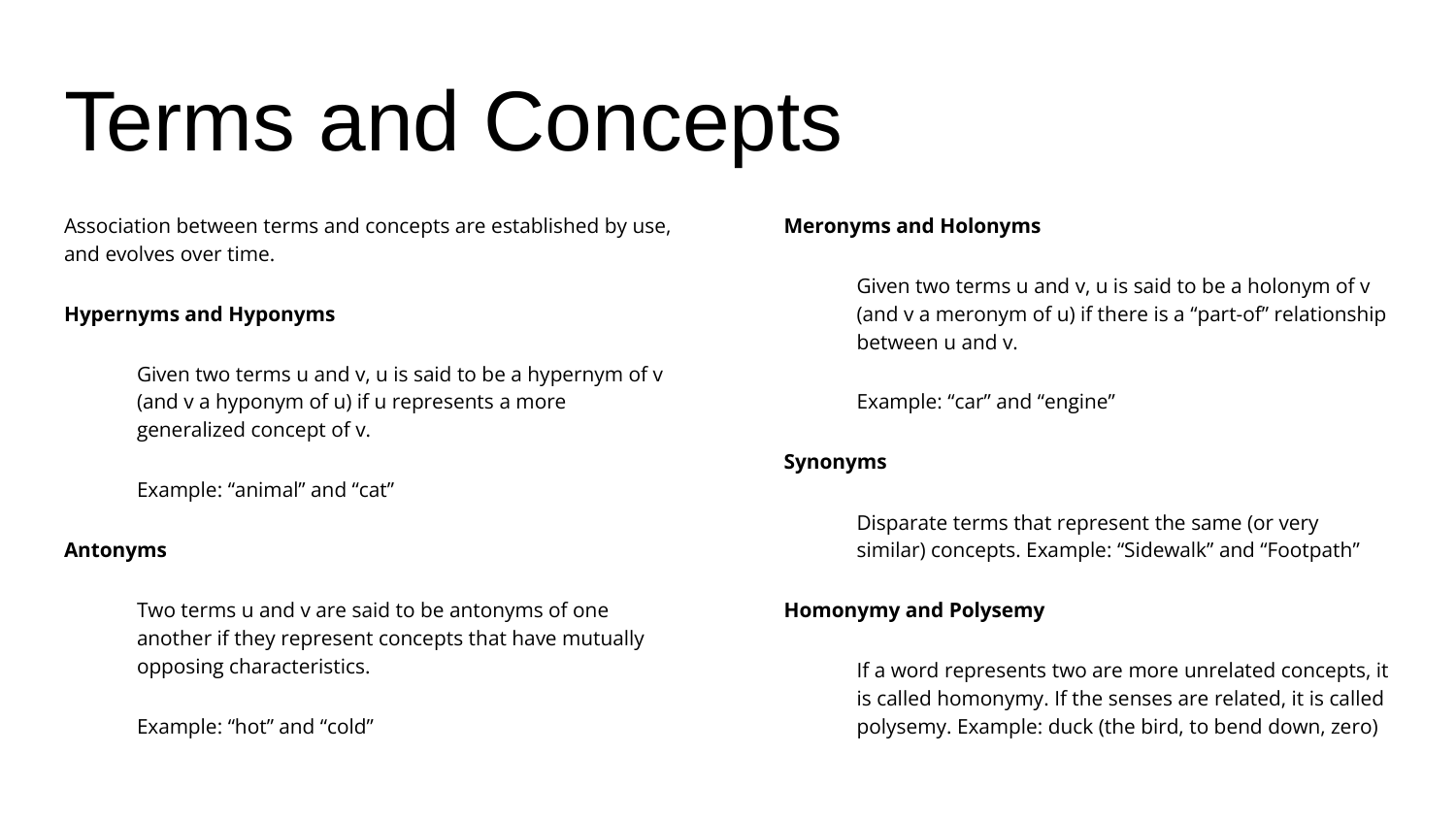

# Terms and Concepts
Association between terms and concepts are established by use, and evolves over time.
Hypernyms and Hyponyms
Given two terms u and v, u is said to be a hypernym of v (and v a hyponym of u) if u represents a more generalized concept of v.
Example: “animal” and “cat”
Antonyms
Two terms u and v are said to be antonyms of one another if they represent concepts that have mutually opposing characteristics.
Example: “hot” and “cold”
Meronyms and Holonyms
Given two terms u and v, u is said to be a holonym of v (and v a meronym of u) if there is a “part-of” relationship between u and v.
Example: “car” and “engine”
Synonyms
Disparate terms that represent the same (or very similar) concepts. Example: “Sidewalk” and “Footpath”
Homonymy and Polysemy
If a word represents two are more unrelated concepts, it is called homonymy. If the senses are related, it is called polysemy. Example: duck (the bird, to bend down, zero)